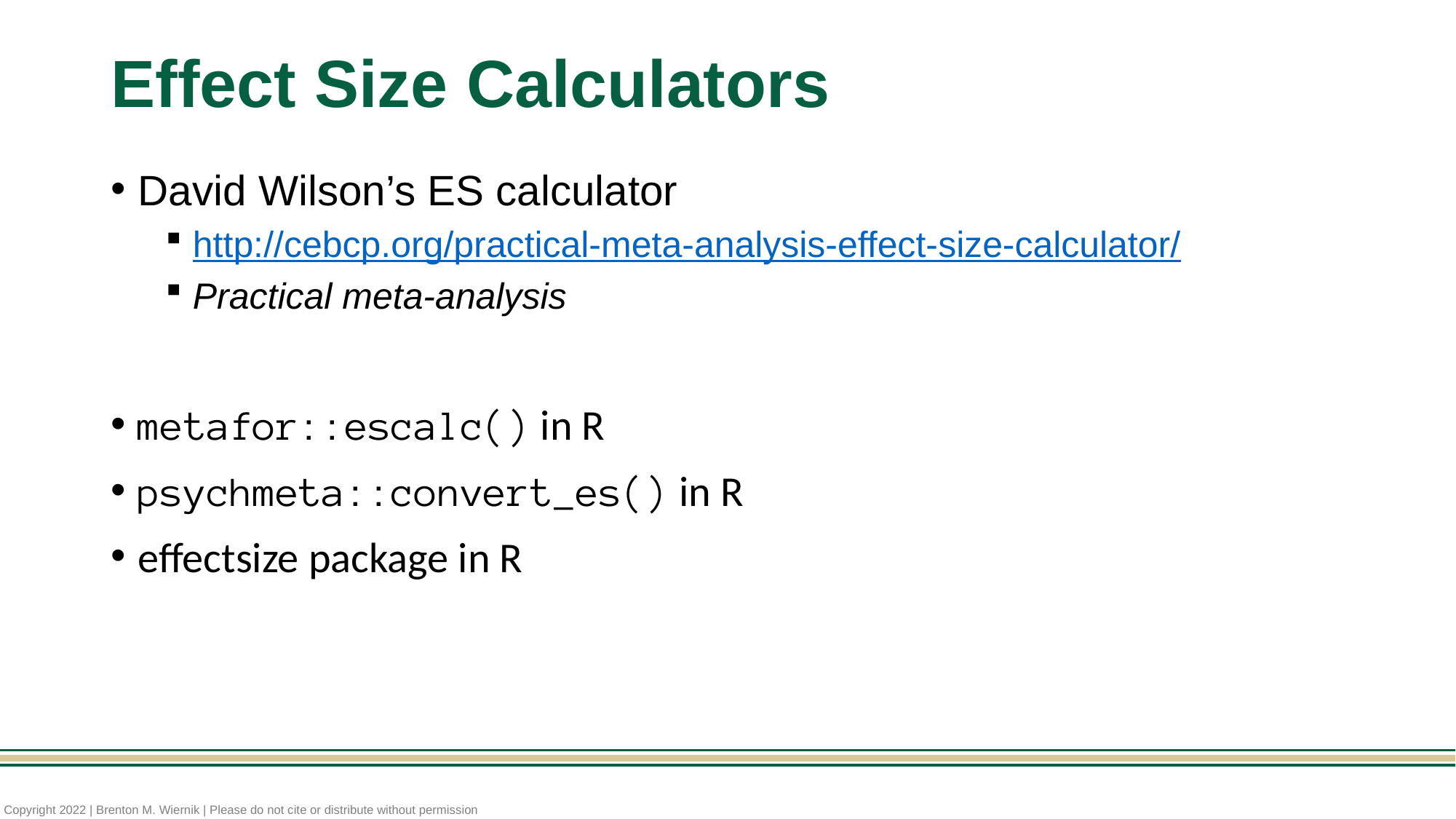

# Effect Size Calculators
David Wilson’s ES calculator
http://cebcp.org/practical-meta-analysis-effect-size-calculator/
Practical meta-analysis

metafor::escalc() in R
psychmeta::convert_es() in R
effectsize package in R